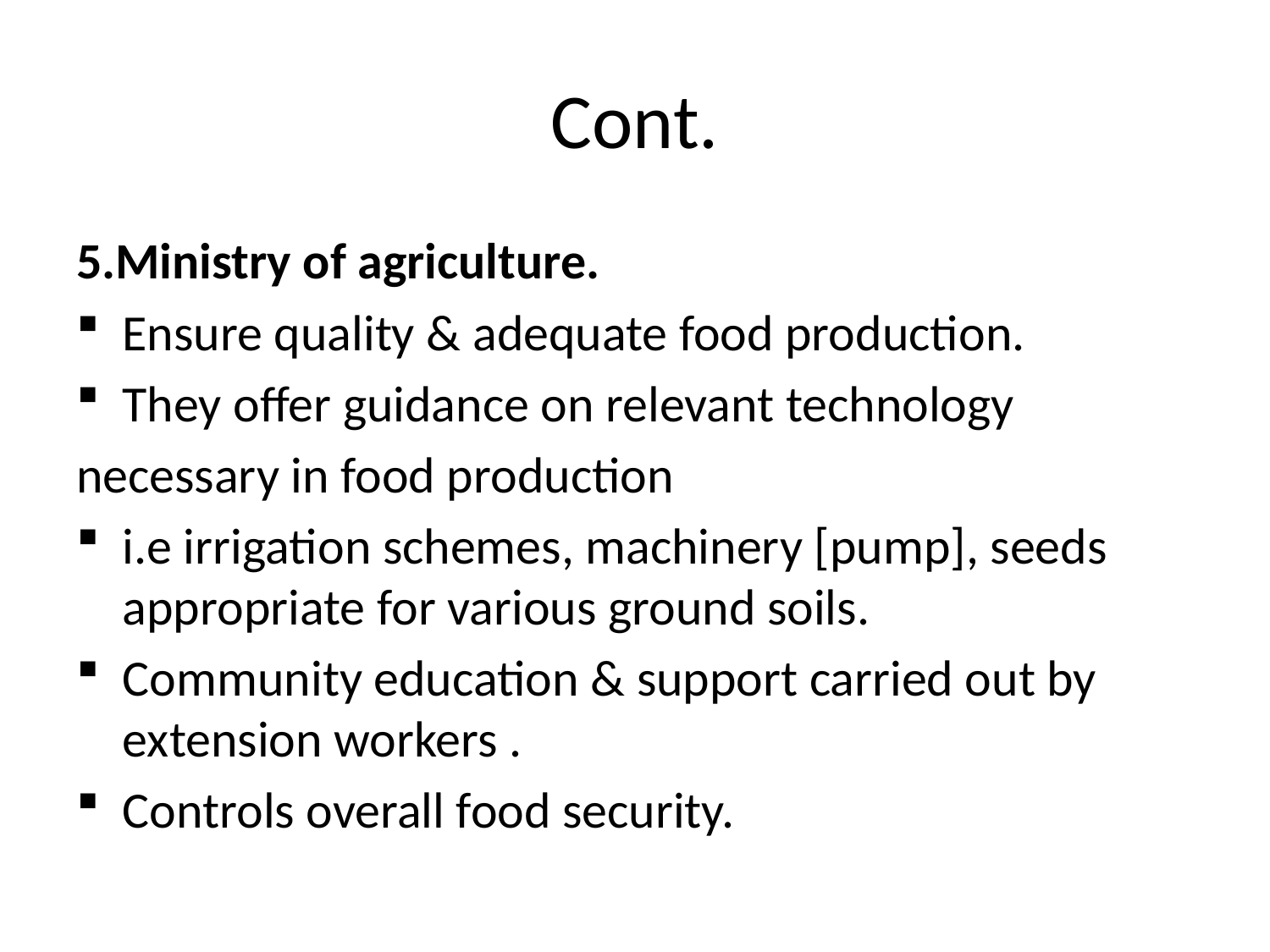

# Cont.
5.Ministry of agriculture.
Ensure quality & adequate food production.
They offer guidance on relevant technology
necessary in food production
i.e irrigation schemes, machinery [pump], seeds appropriate for various ground soils.
Community education & support carried out by extension workers .
Controls overall food security.